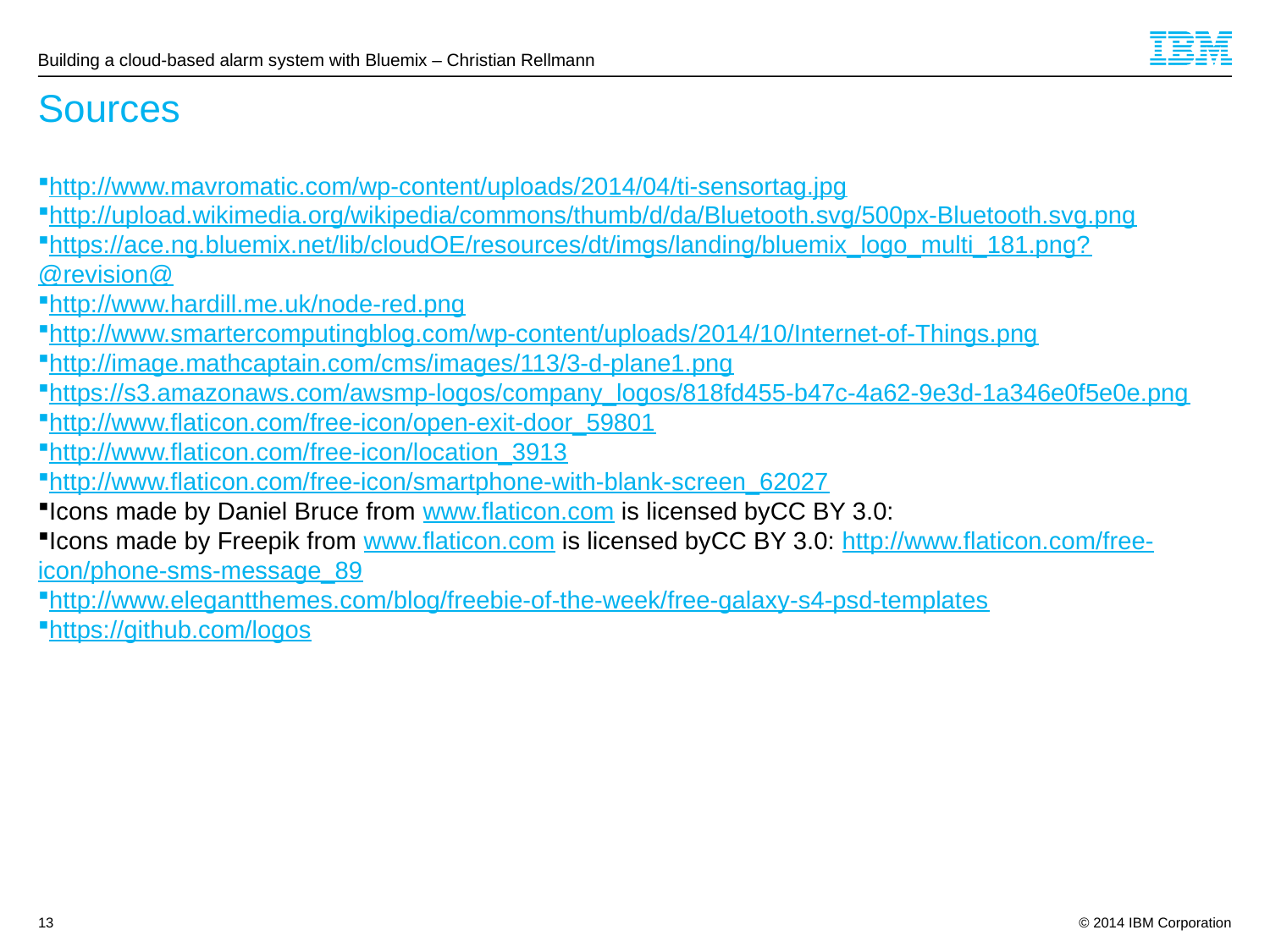

Sources
http://www.mavromatic.com/wp-content/uploads/2014/04/ti-sensortag.jpg
http://upload.wikimedia.org/wikipedia/commons/thumb/d/da/Bluetooth.svg/500px-Bluetooth.svg.png
https://ace.ng.bluemix.net/lib/cloudOE/resources/dt/imgs/landing/bluemix_logo_multi_181.png?@revision@
http://www.hardill.me.uk/node-red.png
http://www.smartercomputingblog.com/wp-content/uploads/2014/10/Internet-of-Things.png
http://image.mathcaptain.com/cms/images/113/3-d-plane1.png
https://s3.amazonaws.com/awsmp-logos/company_logos/818fd455-b47c-4a62-9e3d-1a346e0f5e0e.png
http://www.flaticon.com/free-icon/open-exit-door_59801
http://www.flaticon.com/free-icon/location_3913
http://www.flaticon.com/free-icon/smartphone-with-blank-screen_62027
Icons made by Daniel Bruce from www.flaticon.com is licensed byCC BY 3.0:
Icons made by Freepik from www.flaticon.com is licensed byCC BY 3.0: http://www.flaticon.com/free-icon/phone-sms-message_89
http://www.elegantthemes.com/blog/freebie-of-the-week/free-galaxy-s4-psd-templates
https://github.com/logos

13